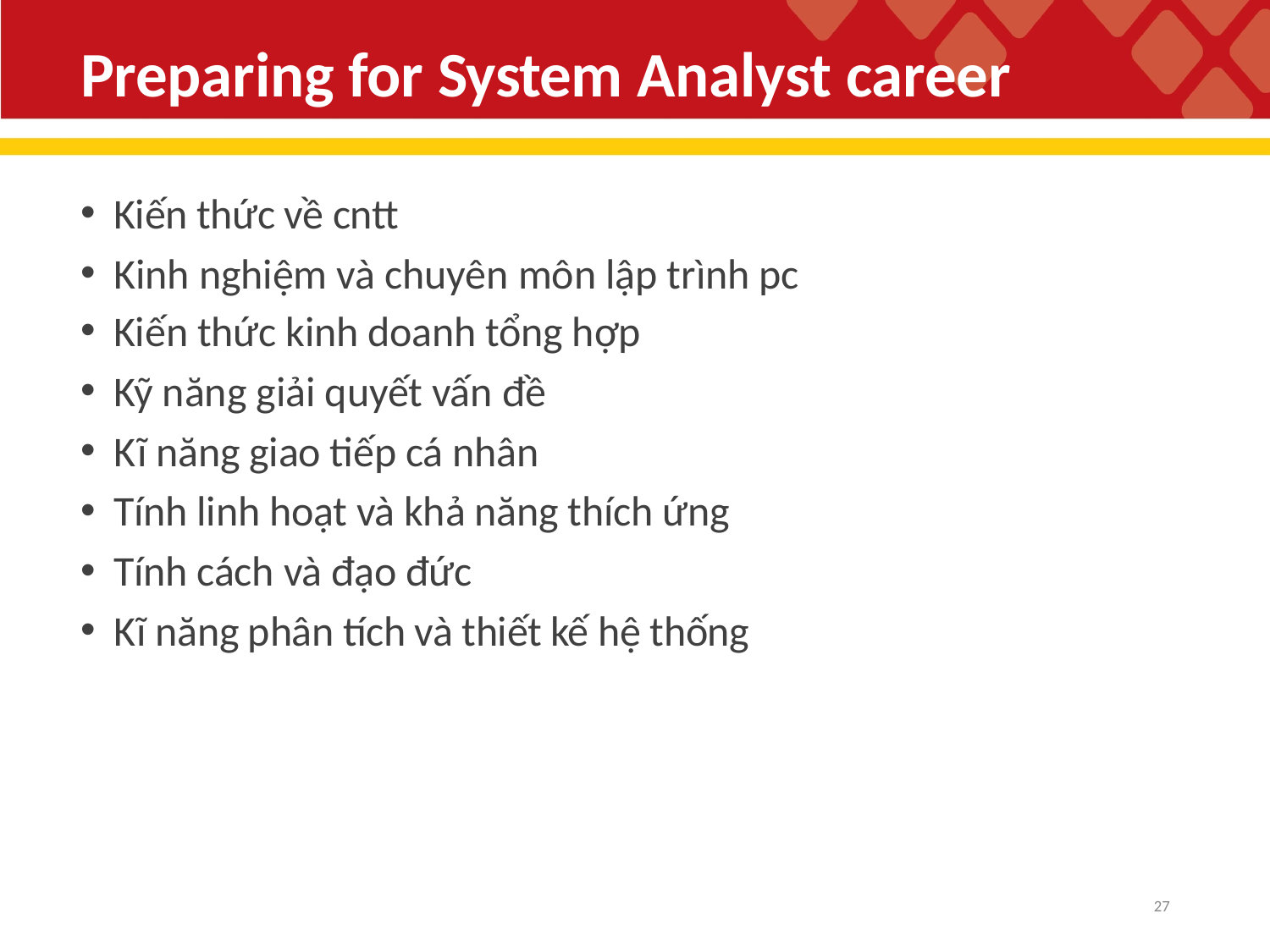

# Preparing for System Analyst career
Kiến thức về cntt
Kinh nghiệm và chuyên môn lập trình pc
Kiến thức kinh doanh tổng hợp
Kỹ năng giải quyết vấn đề
Kĩ năng giao tiếp cá nhân
Tính linh hoạt và khả năng thích ứng
Tính cách và đạo đức
Kĩ năng phân tích và thiết kế hệ thống
27